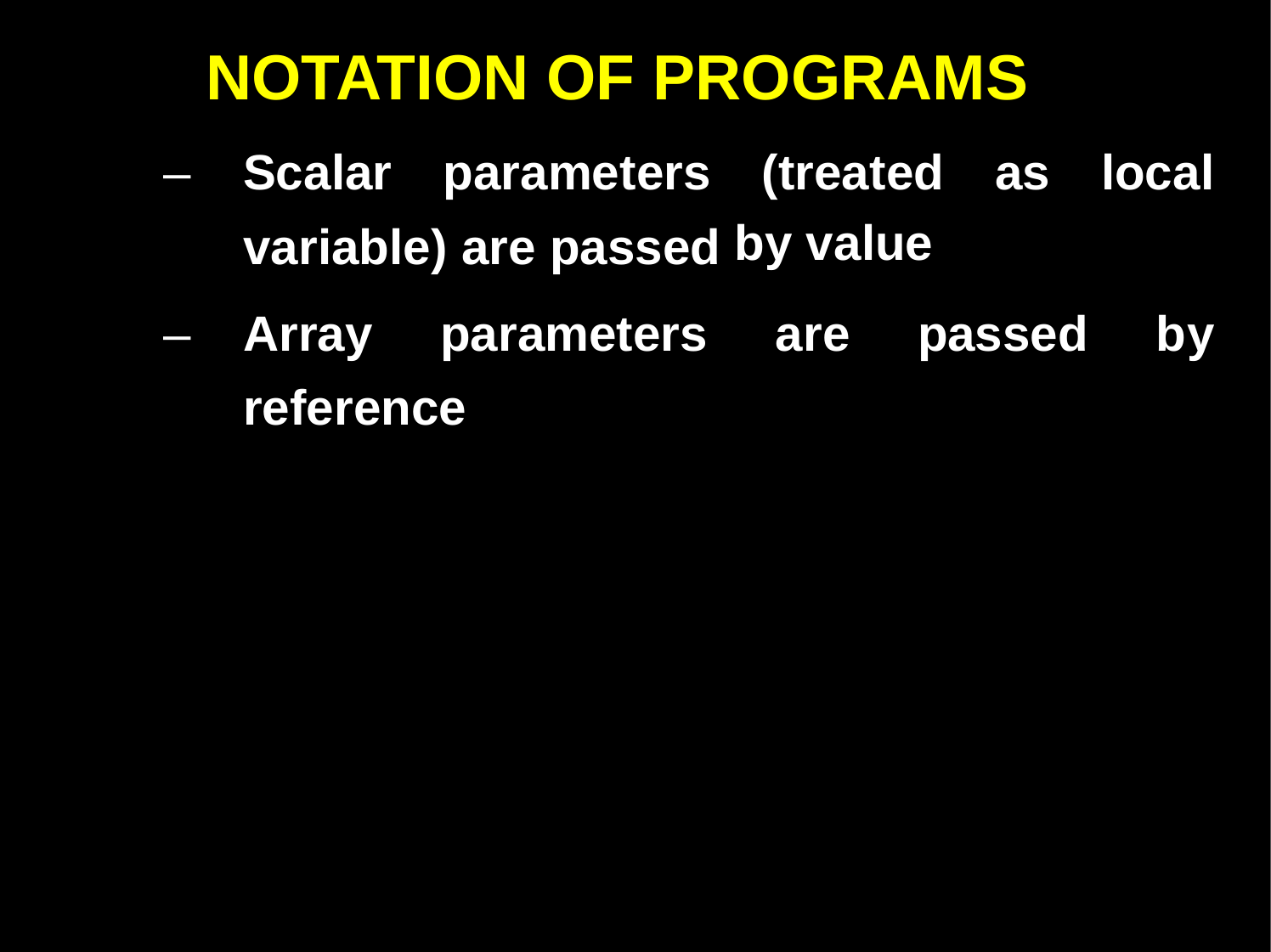

NOTATION OF PROGRAMS

–
Scalar
parameters
as
local
(treated
by value
variable) are passed
–
Array
parameters
are
passed
by
reference